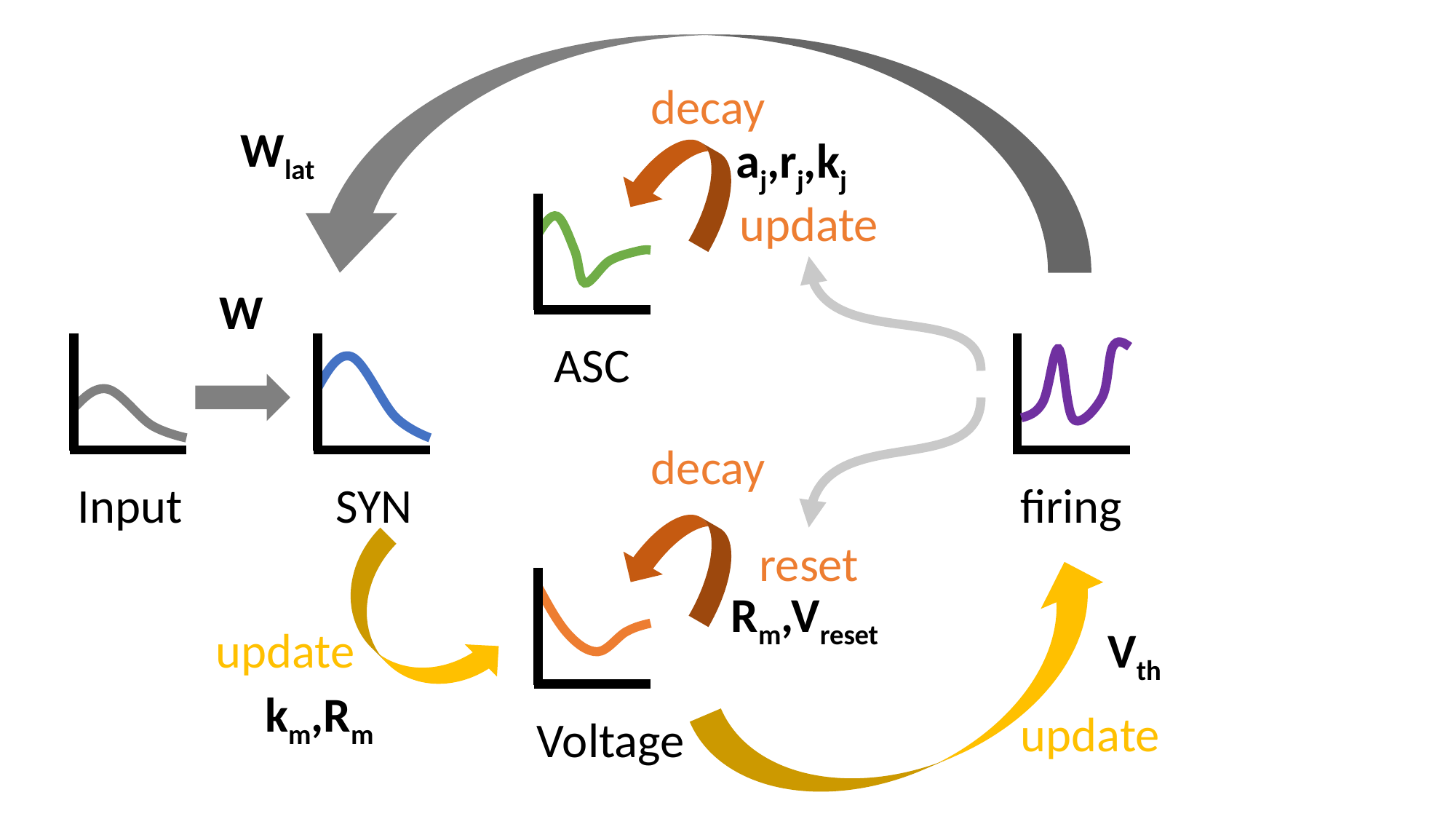

decay
Wlat
aj,rj,kj

update

W
ASC

decay
Input
SYN
firing

reset
Rm,Vreset

Vth
update

km,Rm
update
Voltage